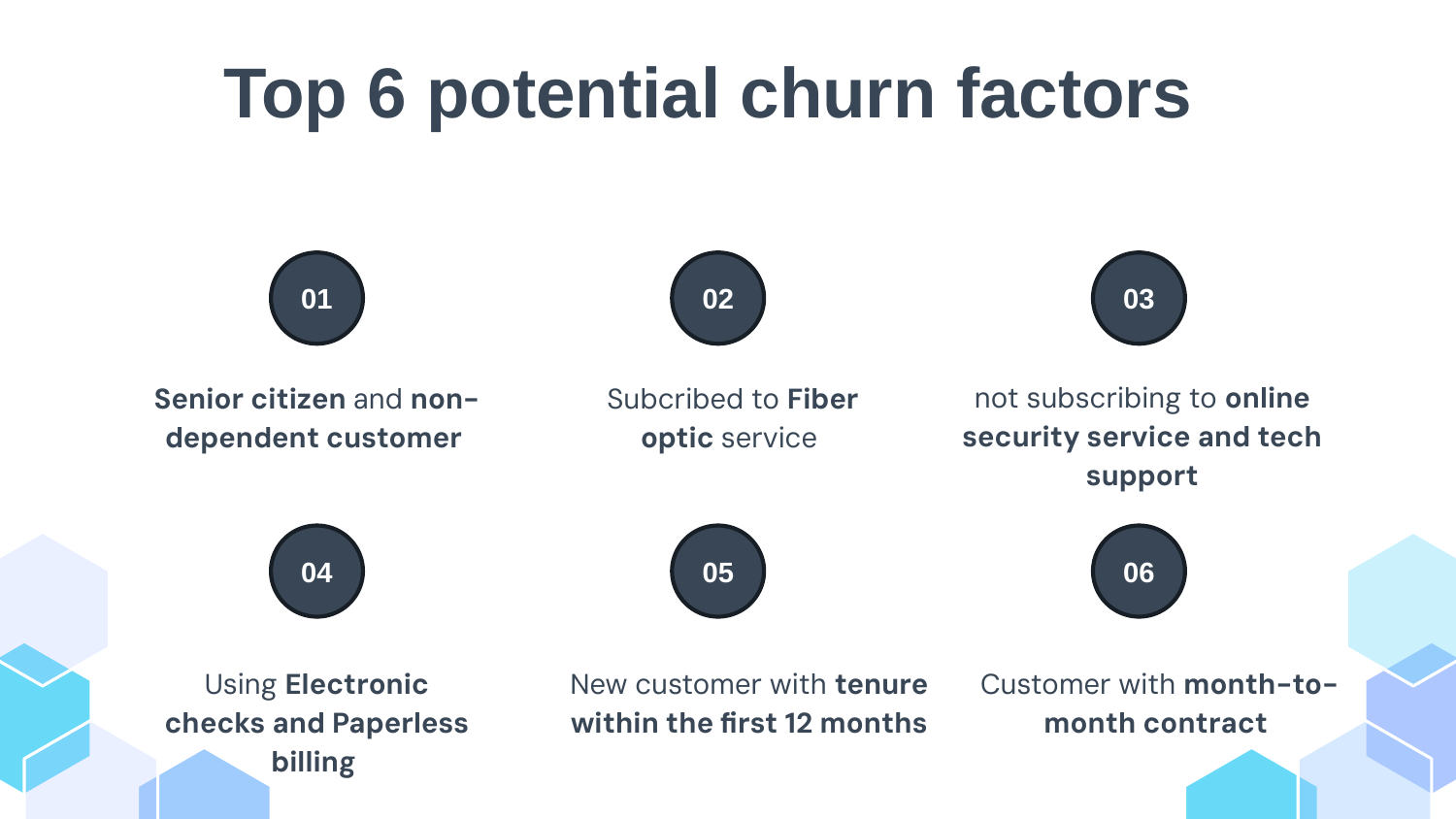

# Top 6 potential churn factors
01
02
03
not subscribing to online security service and tech support
Senior citizen and non-dependent customer
Subcribed to Fiber optic service
04
05
06
Using Electronic checks and Paperless billing
New customer with tenure within the first 12 months
Customer with month-to-month contract